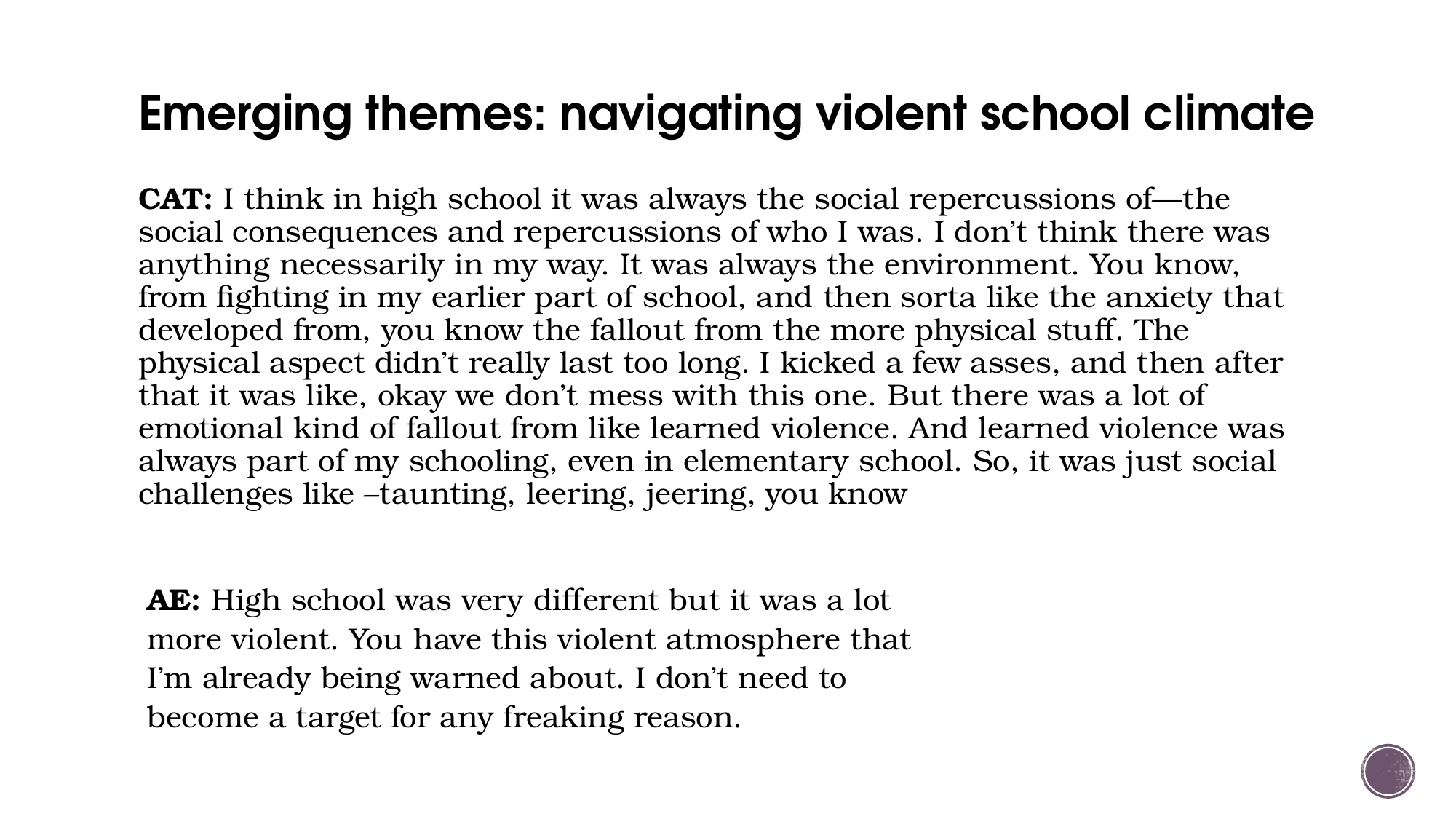

# Emerging themes: navigating violent school climate
CAT: I think in high school it was always the social repercussions of—the social consequences and repercussions of who I was. I don’t think there was anything necessarily in my way. It was always the environment. You know, from fighting in my earlier part of school, and then sorta like the anxiety that developed from, you know the fallout from the more physical stuff. The physical aspect didn’t really last too long. I kicked a few asses, and then after that it was like, okay we don’t mess with this one. But there was a lot of emotional kind of fallout from like learned violence. And learned violence was always part of my schooling, even in elementary school. So, it was just social challenges like –taunting, leering, jeering, you know
AE: High school was very different but it was a lot more violent. You have this violent atmosphere that I’m already being warned about. I don’t need to become a target for any freaking reason.